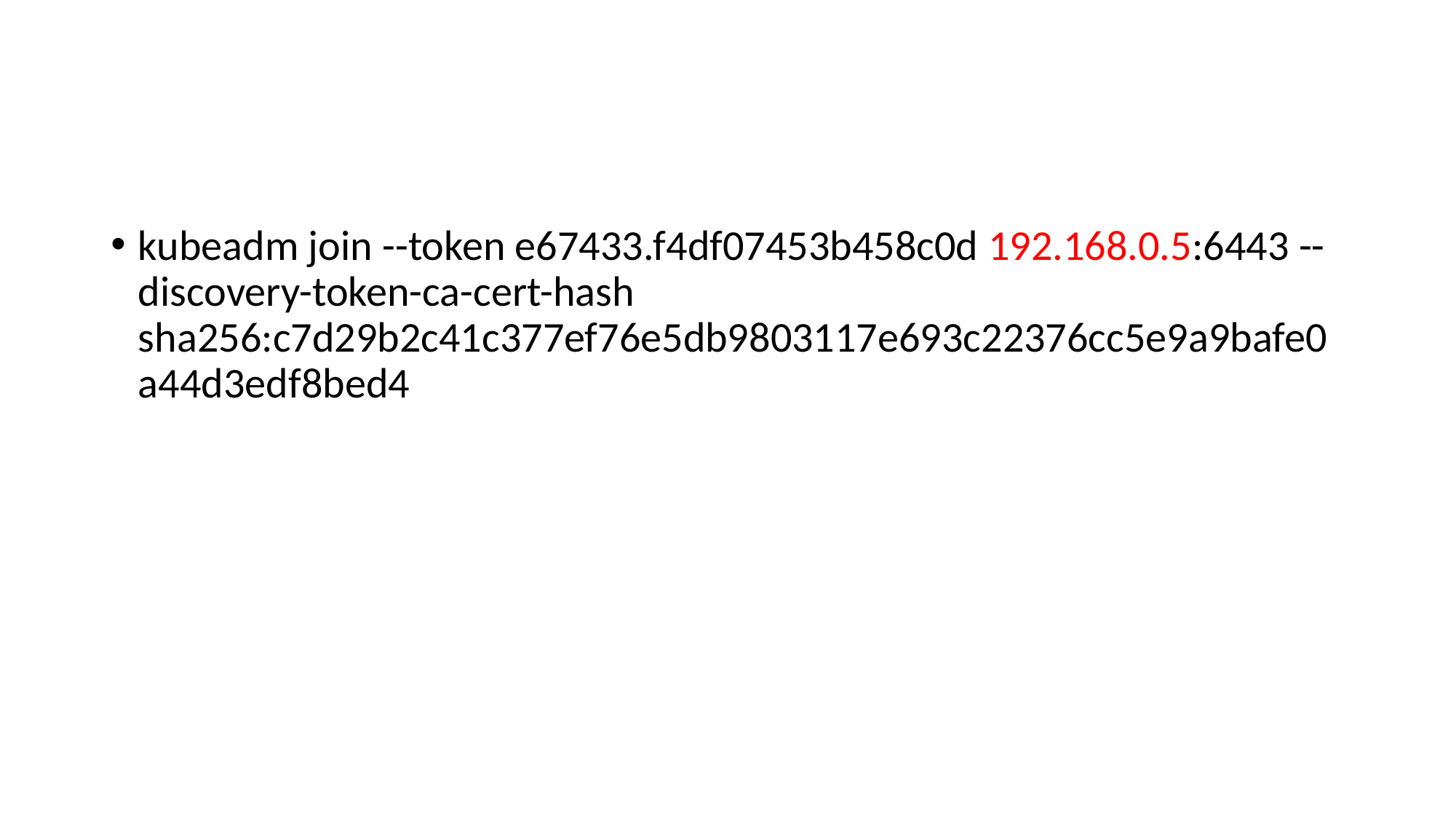

#
kubeadm join --token e67433.f4df07453b458c0d 192.168.0.5:6443 --discovery-token-ca-cert-hash sha256:c7d29b2c41c377ef76e5db9803117e693c22376cc5e9a9bafe0a44d3edf8bed4